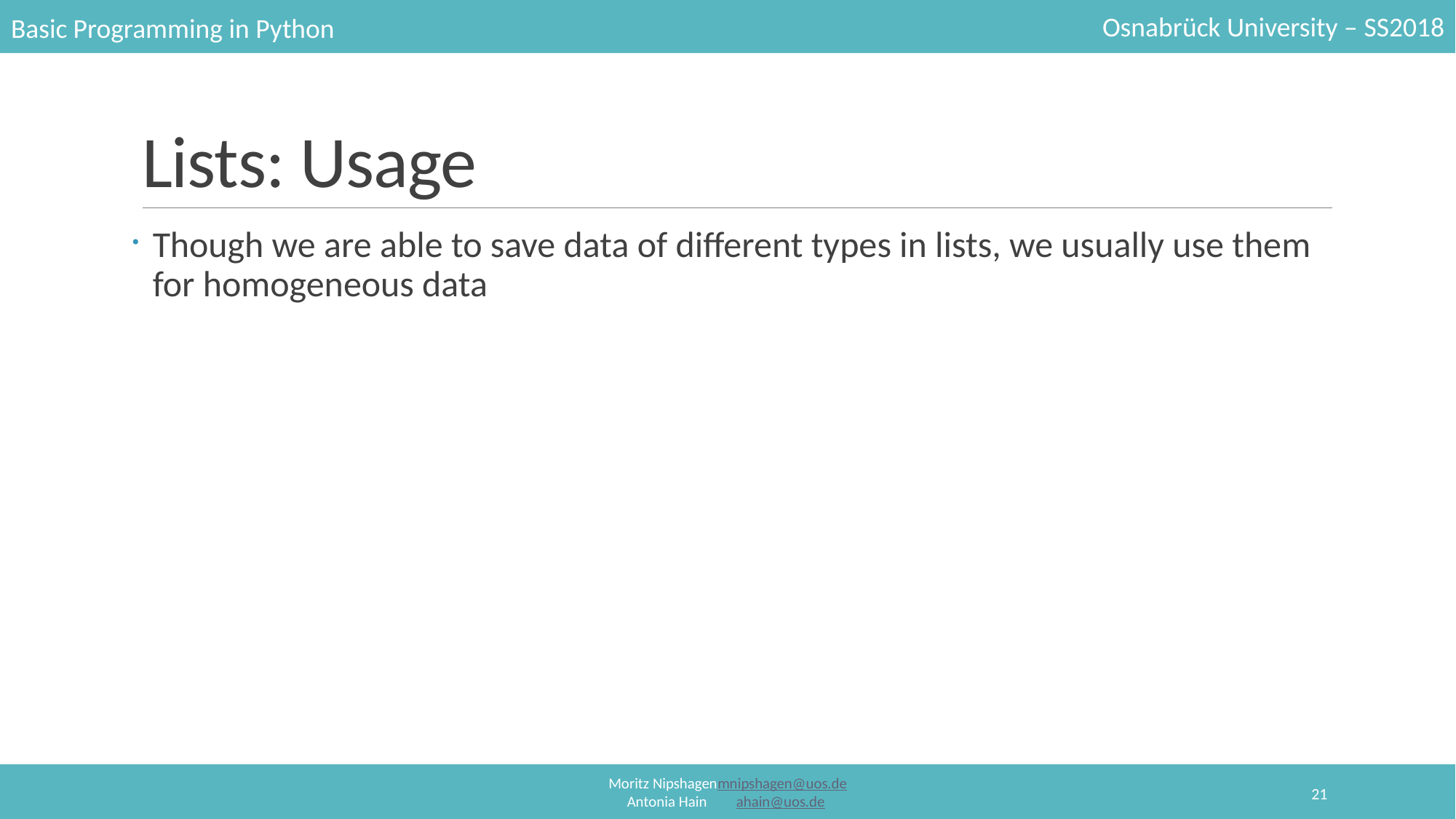

# Lists: Usage
Though we are able to save data of different types in lists, we usually use them for homogeneous data
21